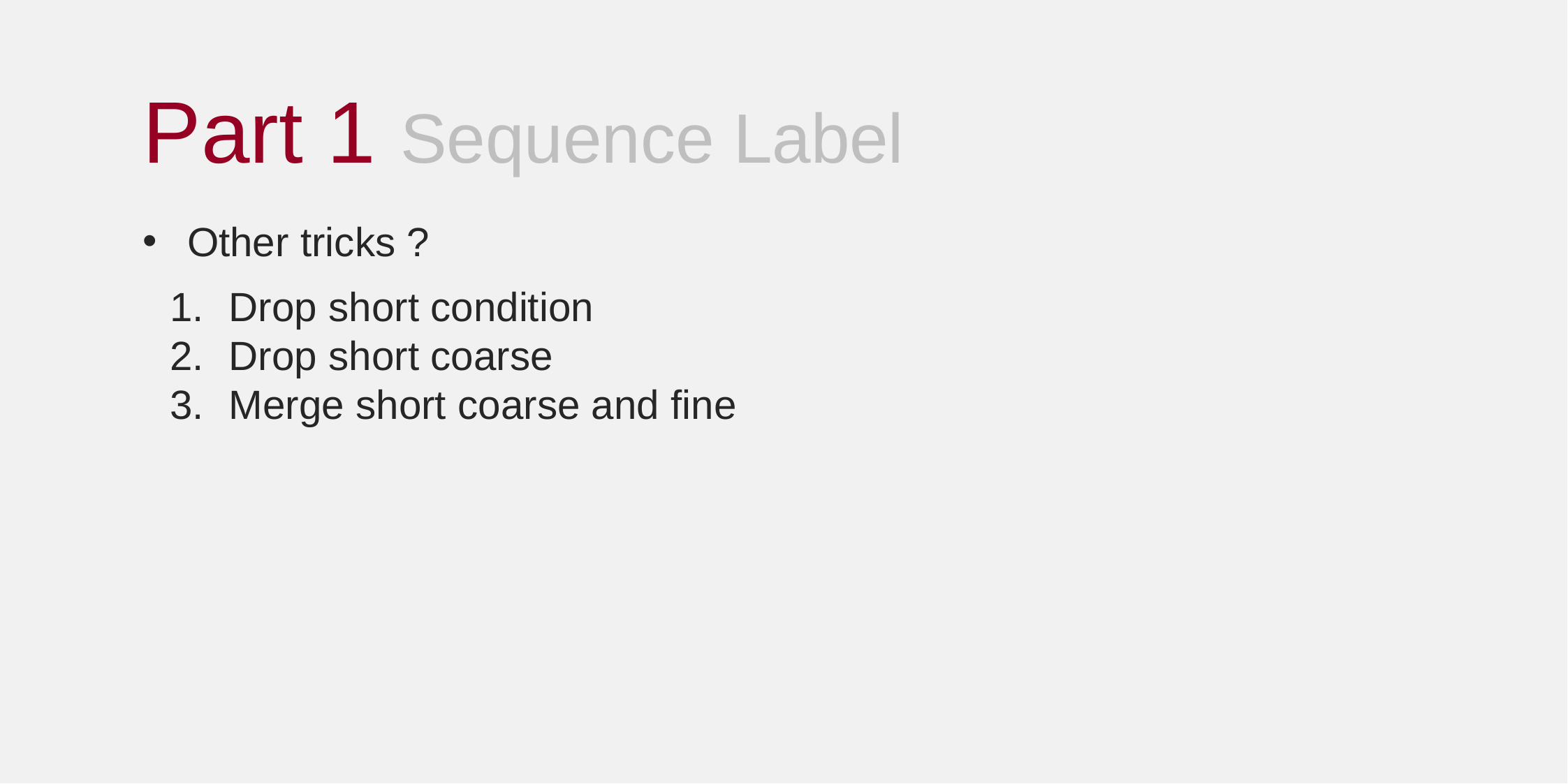

Part 1 Sequence Label

Other tricks ?
Drop short condition
Drop short coarse
Merge short coarse and fine